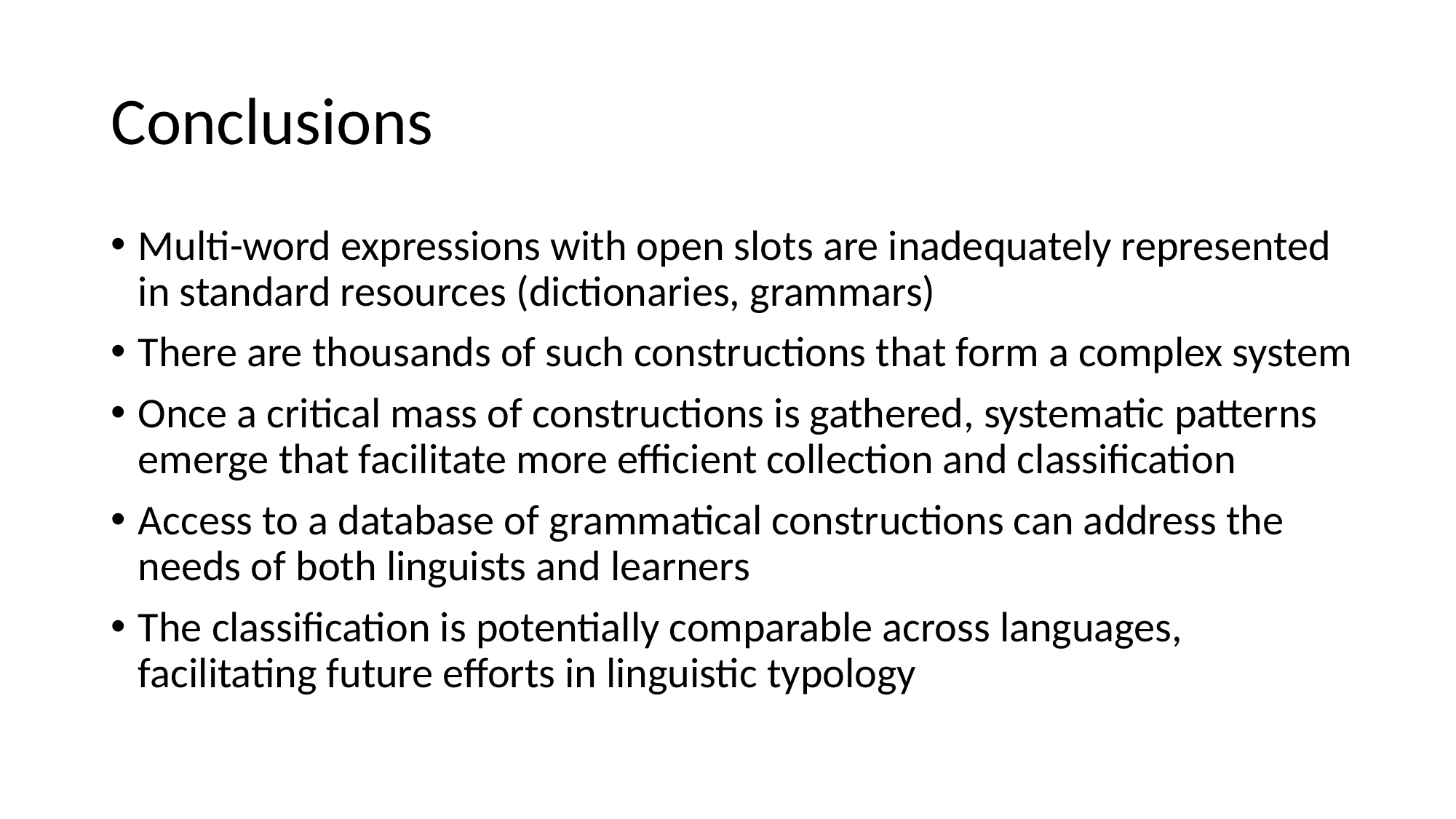

# Conclusions
Multi-word expressions with open slots are inadequately represented in standard resources (dictionaries, grammars)
There are thousands of such constructions that form a complex system
Once a critical mass of constructions is gathered, systematic patterns emerge that facilitate more efficient collection and classification
Access to a database of grammatical constructions can address the needs of both linguists and learners
The classification is potentially comparable across languages, facilitating future efforts in linguistic typology